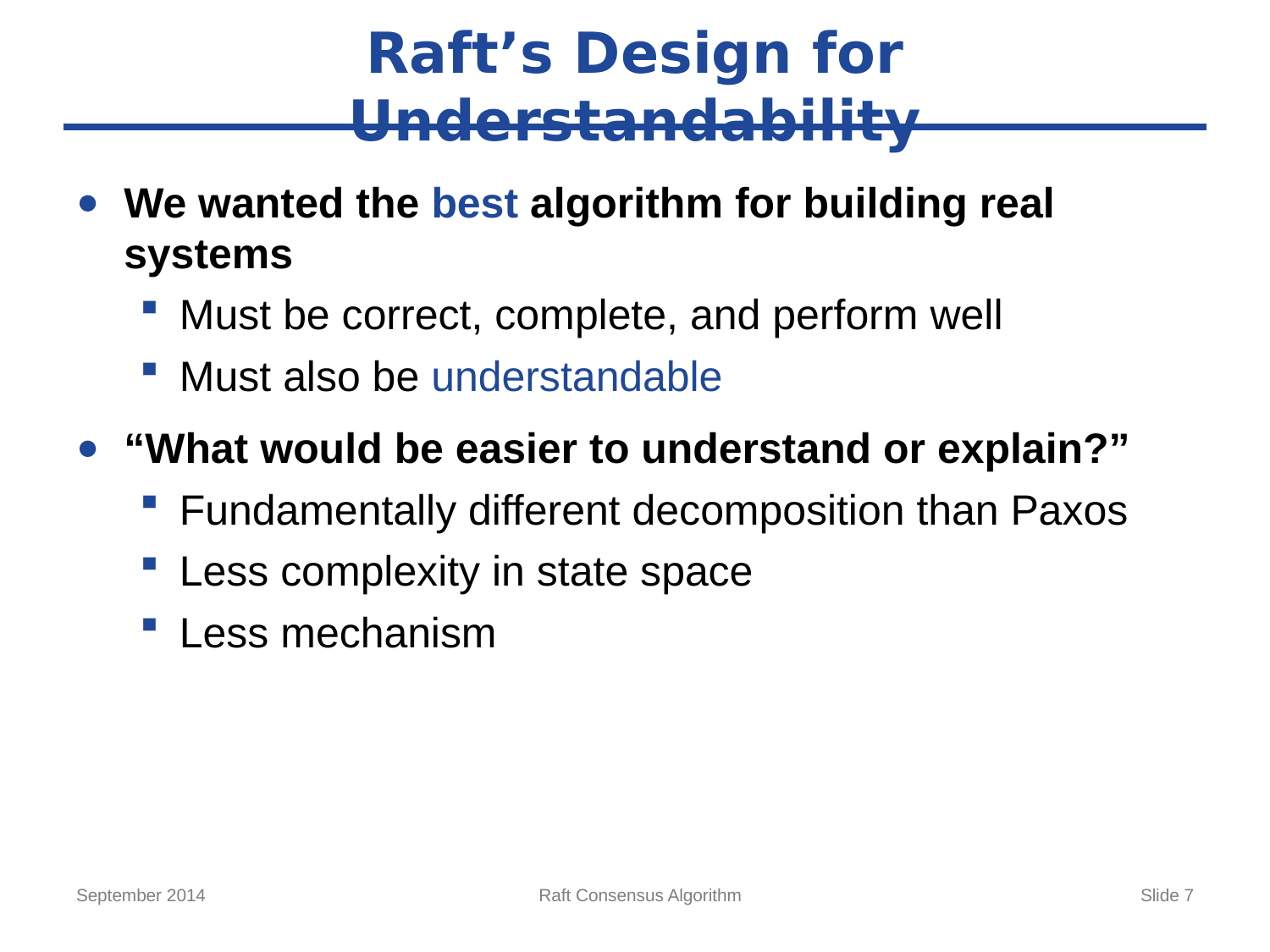

# Raft’s Design for Understandability
We wanted the best algorithm for building real systems
Must be correct, complete, and perform well
Must also be understandable
“What would be easier to understand or explain?”
Fundamentally different decomposition than Paxos
Less complexity in state space
Less mechanism
September 2014
Raft Consensus Algorithm
Slide 7